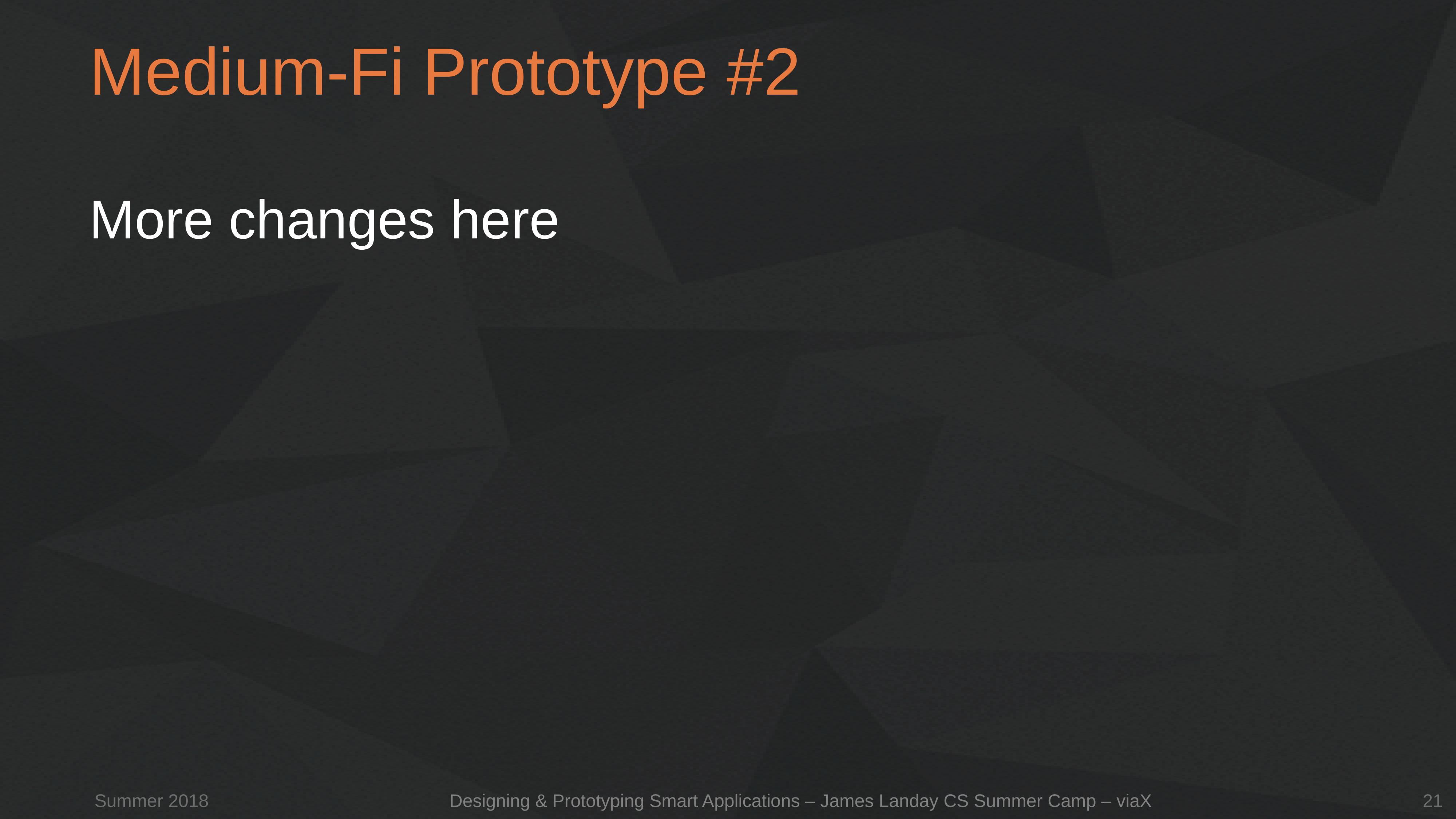

# Medium-Fi Prototype #2
More changes here
Summer 2018
Designing & Prototyping Smart Applications – James Landay CS Summer Camp – viaX
21